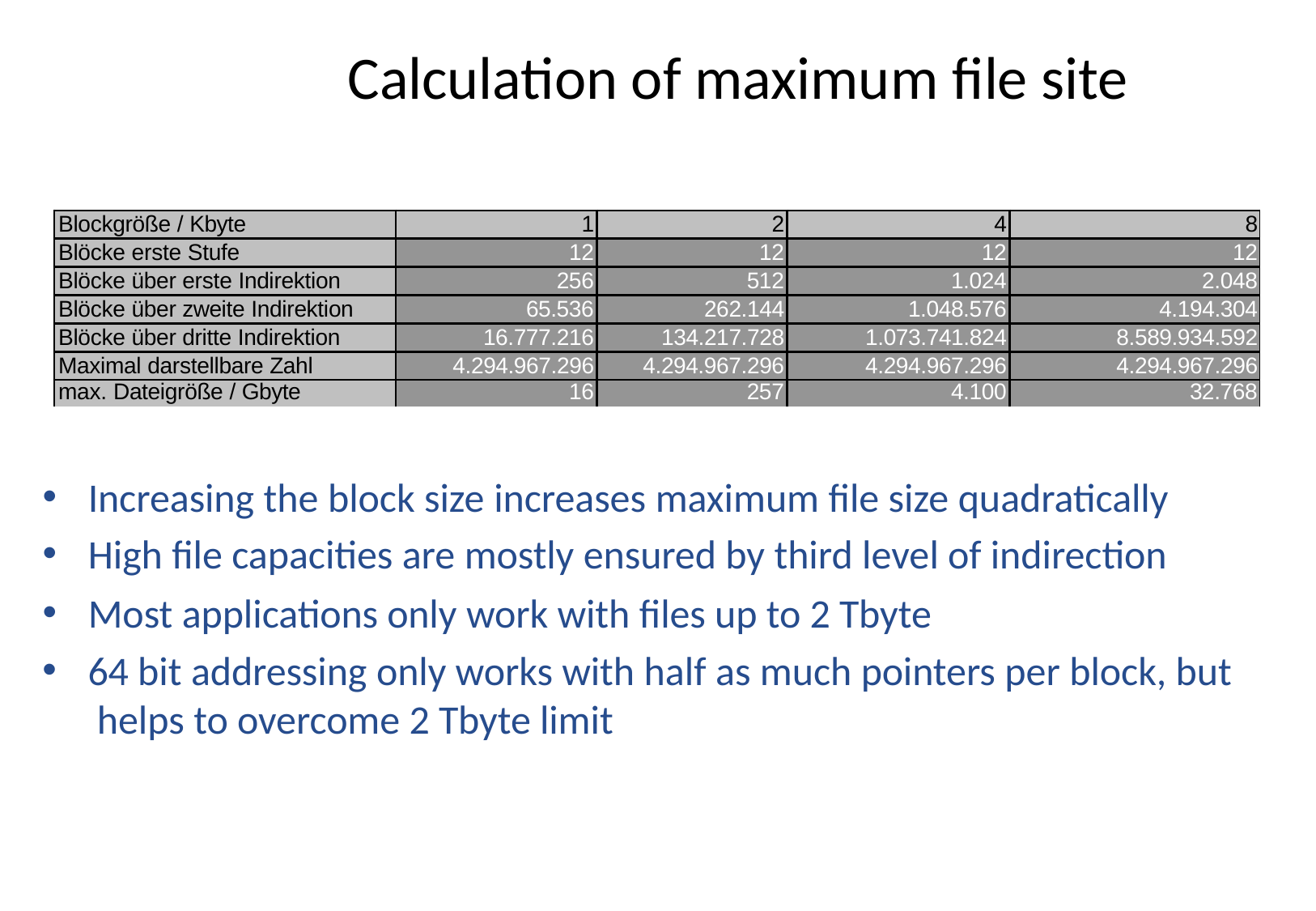

# Calculation of maximum file site
| Blockgröße / Kbyte | 1 | 2 | 4 | 8 |
| --- | --- | --- | --- | --- |
| Blöcke erste Stufe | 12 | 12 | 12 | 12 |
| Blöcke über erste Indirektion | 256 | 512 | 1.024 | 2.048 |
| Blöcke über zweite Indirektion | 65.536 | 262.144 | 1.048.576 | 4.194.304 |
| Blöcke über dritte Indirektion | 16.777.216 | 134.217.728 | 1.073.741.824 | 8.589.934.592 |
| Maximal darstellbare Zahl | 4.294.967.296 | 4.294.967.296 | 4.294.967.296 | 4.294.967.296 |
| max. Dateigröße / Gbyte | 16 | 257 | 4.100 | 32.768 |
Increasing the block size increases maximum file size quadratically
High file capacities are mostly ensured by third level of indirection
Most applications only work with files up to 2 Tbyte
64 bit addressing only works with half as much pointers per block, but  helps to overcome 2 Tbyte limit